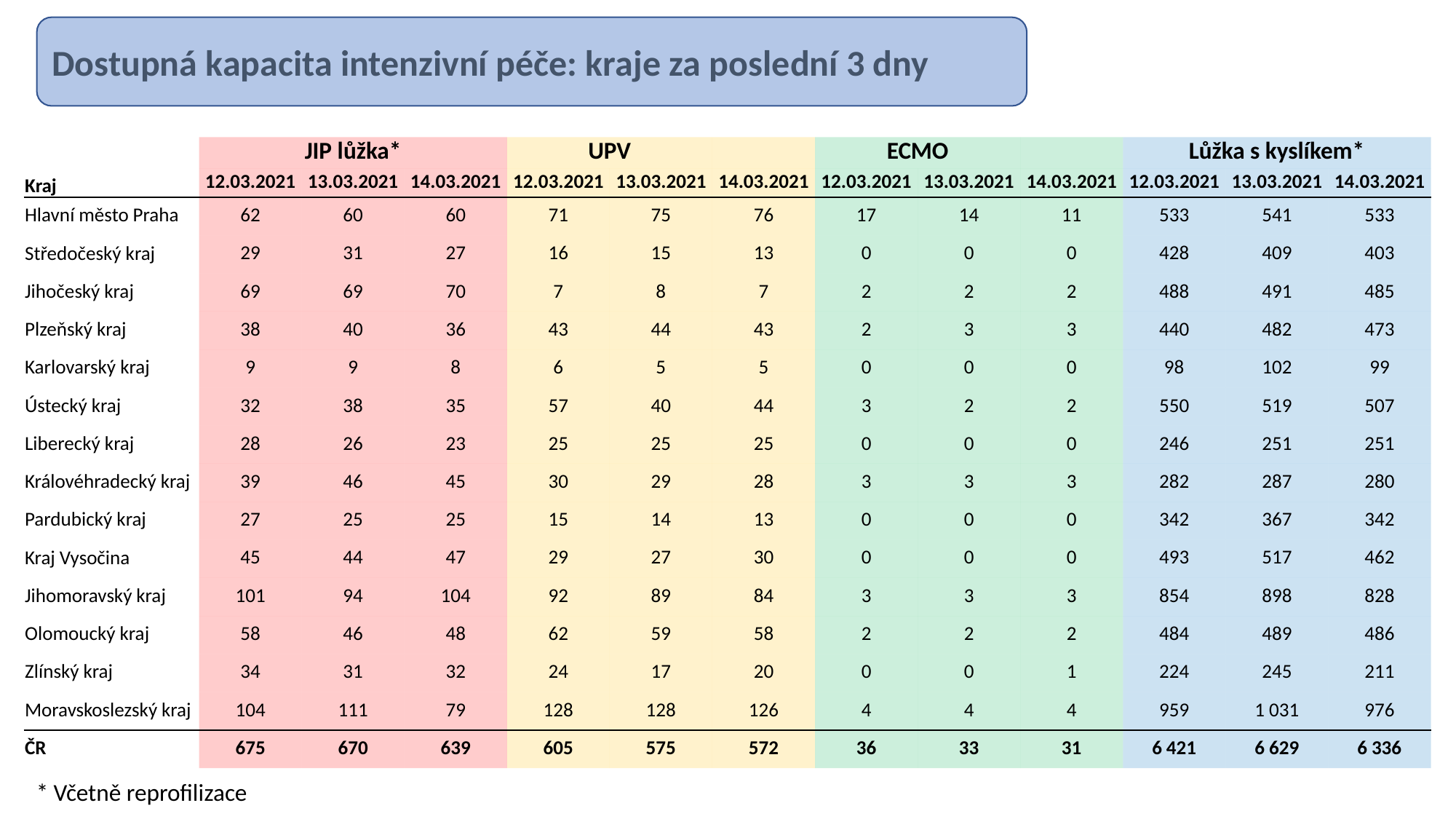

Dostupná kapacita intenzivní péče: kraje za poslední 3 dny
|  | JIP lůžka\* |  |  | UPV |  |  | ECMO |  |  | Lůžka s kyslíkem\* |  |  |
| --- | --- | --- | --- | --- | --- | --- | --- | --- | --- | --- | --- | --- |
| Kraj | 12.03.2021 | 13.03.2021 | 14.03.2021 | 12.03.2021 | 13.03.2021 | 14.03.2021 | 12.03.2021 | 13.03.2021 | 14.03.2021 | 12.03.2021 | 13.03.2021 | 14.03.2021 |
| Hlavní město Praha | 62 | 60 | 60 | 71 | 75 | 76 | 17 | 14 | 11 | 533 | 541 | 533 |
| Středočeský kraj | 29 | 31 | 27 | 16 | 15 | 13 | 0 | 0 | 0 | 428 | 409 | 403 |
| Jihočeský kraj | 69 | 69 | 70 | 7 | 8 | 7 | 2 | 2 | 2 | 488 | 491 | 485 |
| Plzeňský kraj | 38 | 40 | 36 | 43 | 44 | 43 | 2 | 3 | 3 | 440 | 482 | 473 |
| Karlovarský kraj | 9 | 9 | 8 | 6 | 5 | 5 | 0 | 0 | 0 | 98 | 102 | 99 |
| Ústecký kraj | 32 | 38 | 35 | 57 | 40 | 44 | 3 | 2 | 2 | 550 | 519 | 507 |
| Liberecký kraj | 28 | 26 | 23 | 25 | 25 | 25 | 0 | 0 | 0 | 246 | 251 | 251 |
| Královéhradecký kraj | 39 | 46 | 45 | 30 | 29 | 28 | 3 | 3 | 3 | 282 | 287 | 280 |
| Pardubický kraj | 27 | 25 | 25 | 15 | 14 | 13 | 0 | 0 | 0 | 342 | 367 | 342 |
| Kraj Vysočina | 45 | 44 | 47 | 29 | 27 | 30 | 0 | 0 | 0 | 493 | 517 | 462 |
| Jihomoravský kraj | 101 | 94 | 104 | 92 | 89 | 84 | 3 | 3 | 3 | 854 | 898 | 828 |
| Olomoucký kraj | 58 | 46 | 48 | 62 | 59 | 58 | 2 | 2 | 2 | 484 | 489 | 486 |
| Zlínský kraj | 34 | 31 | 32 | 24 | 17 | 20 | 0 | 0 | 1 | 224 | 245 | 211 |
| Moravskoslezský kraj | 104 | 111 | 79 | 128 | 128 | 126 | 4 | 4 | 4 | 959 | 1 031 | 976 |
| ČR | 675 | 670 | 639 | 605 | 575 | 572 | 36 | 33 | 31 | 6 421 | 6 629 | 6 336 |
* Včetně reprofilizace